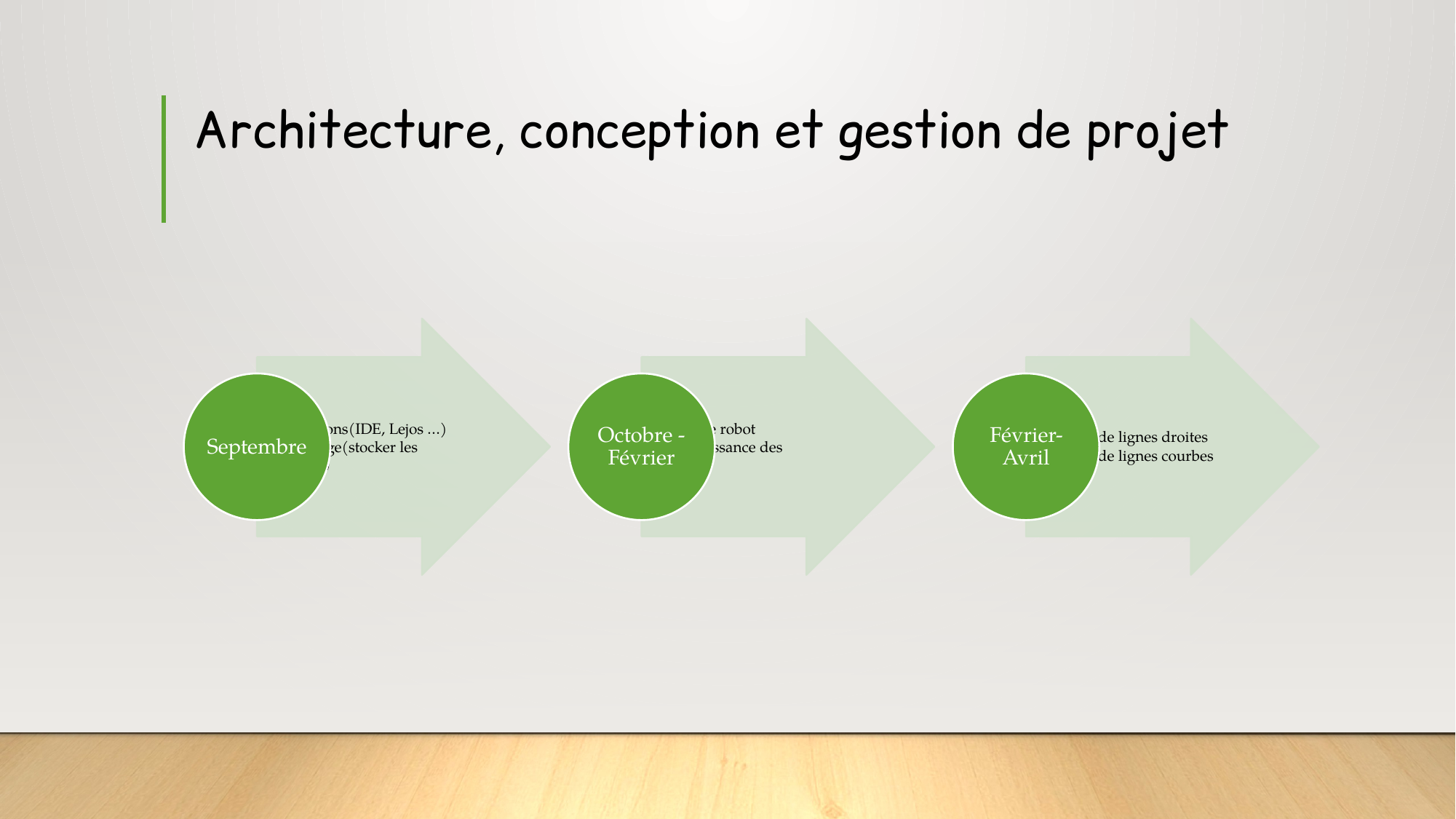

# Architecture, conception et gestion de projet
Installations(IDE, Lejos …)
Étalonnage(stocker les couleurs)
Septembre
Monter le robot
Reconnaissance des Couleurs
Octobre - Février
Suiveurs de lignes droites
Suiveurs de lignes courbes
Février-Avril